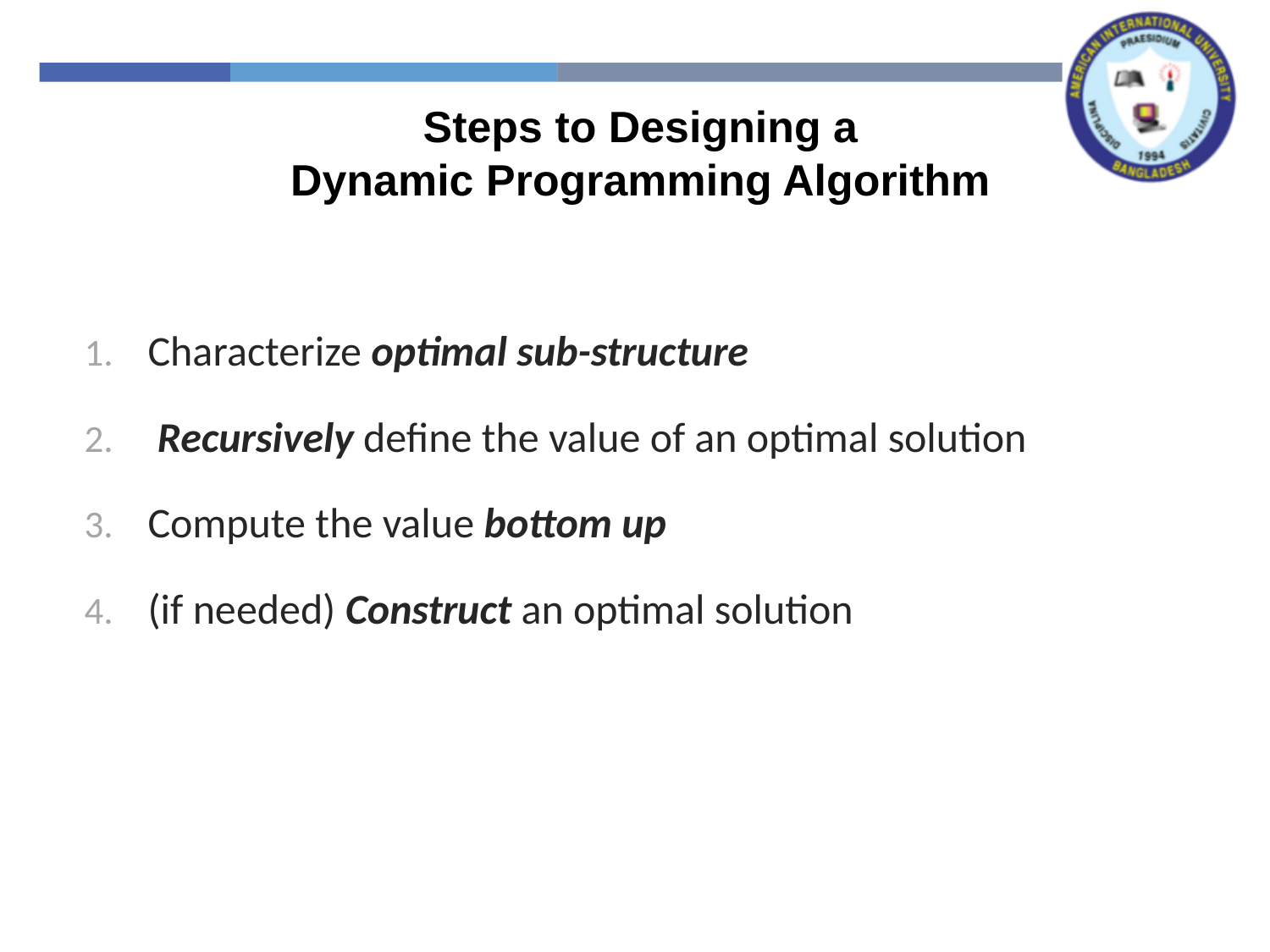

Steps to Designing a
Dynamic Programming Algorithm
Characterize optimal sub-structure
 Recursively define the value of an optimal solution
Compute the value bottom up
(if needed) Construct an optimal solution